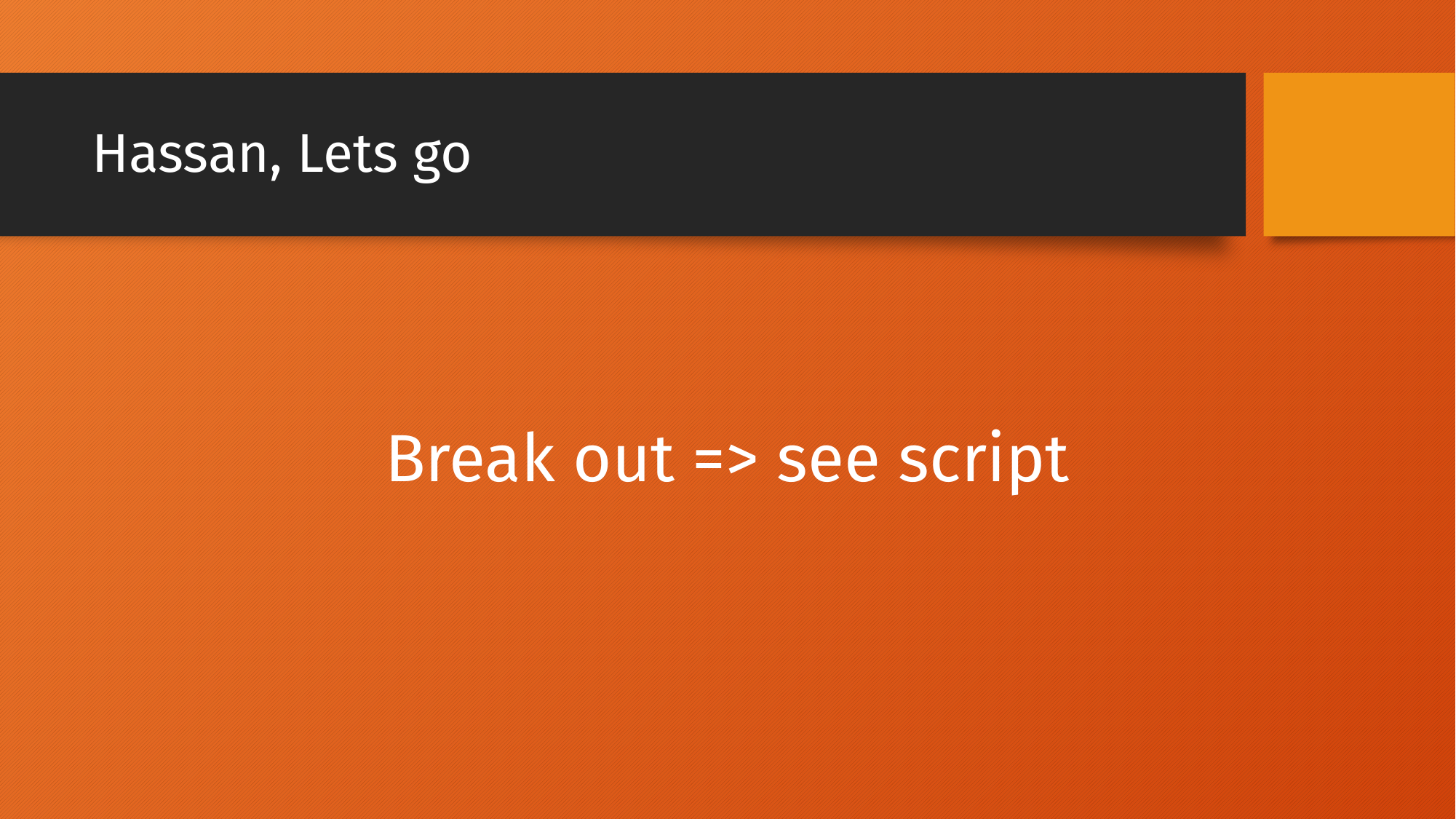

# Hassan, Lets go
Break out => see script